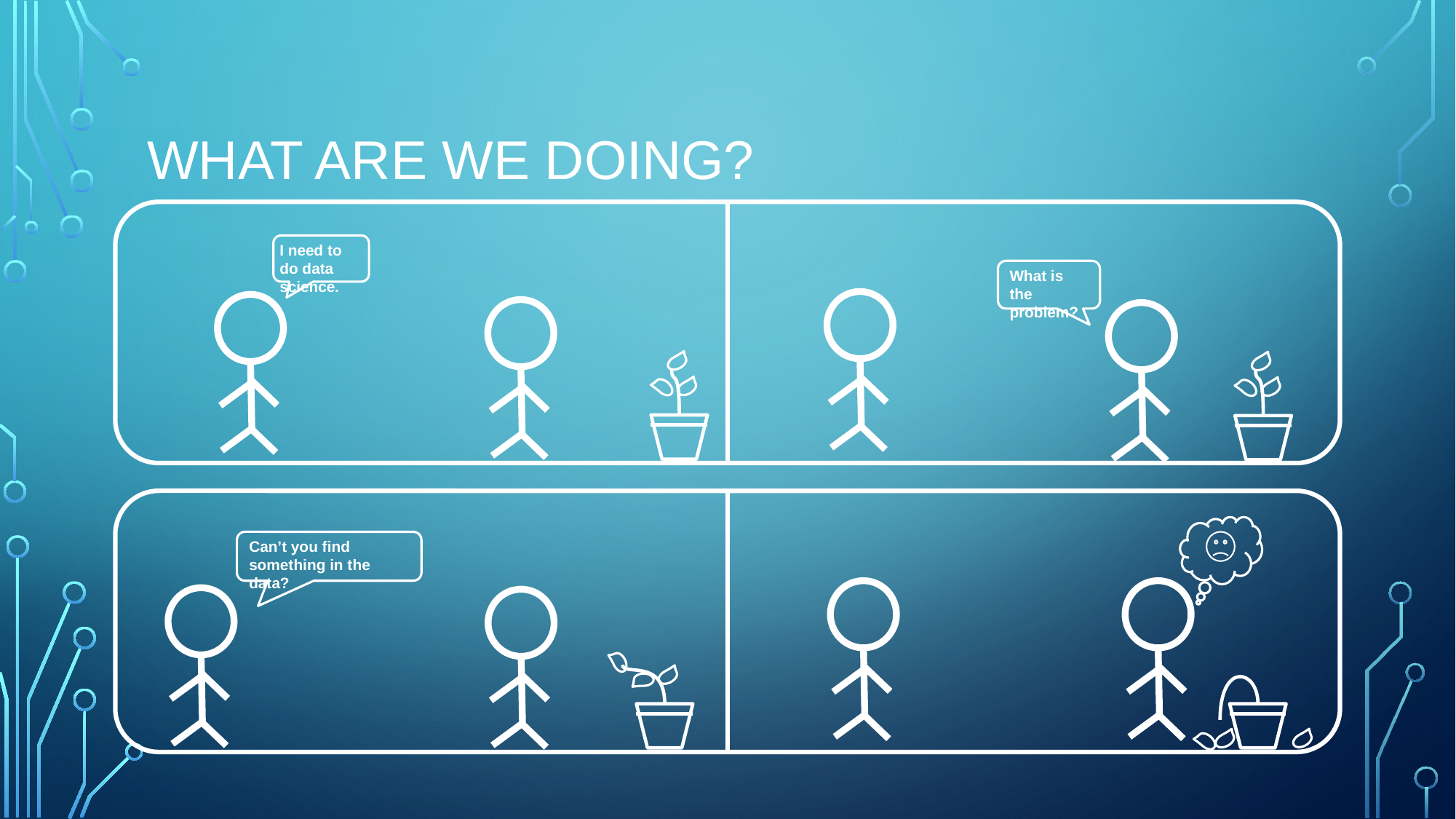

# What are we doing?

I need to do data science.

What is the problem?

Can’t you find something in the data?